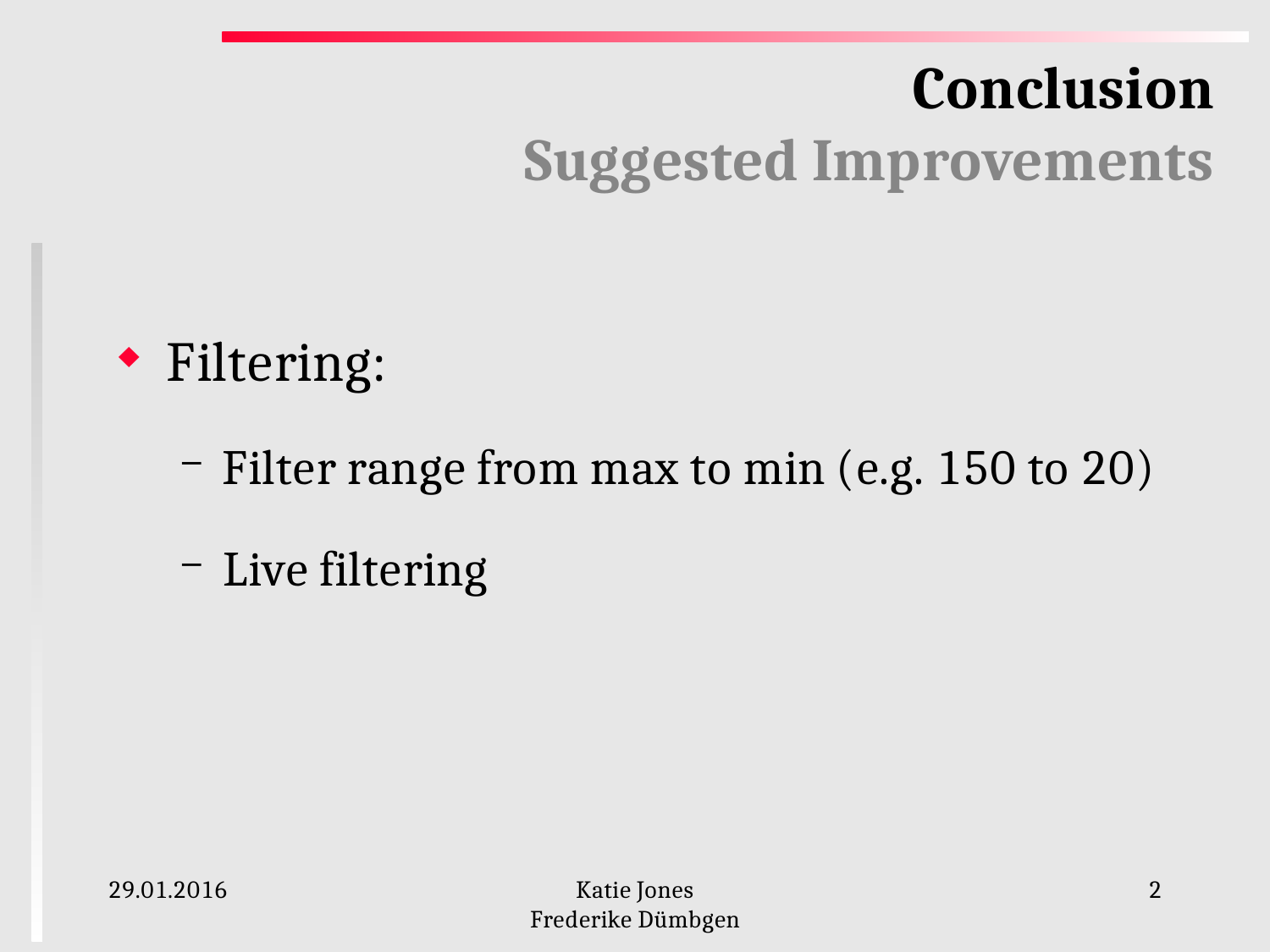

# Conclusion Suggested Improvements

Filtering:
Filter range from max to min (e.g. 150 to 20)
Live filtering

29.01.2016
Katie Jones
Frederike Dümbgen
2